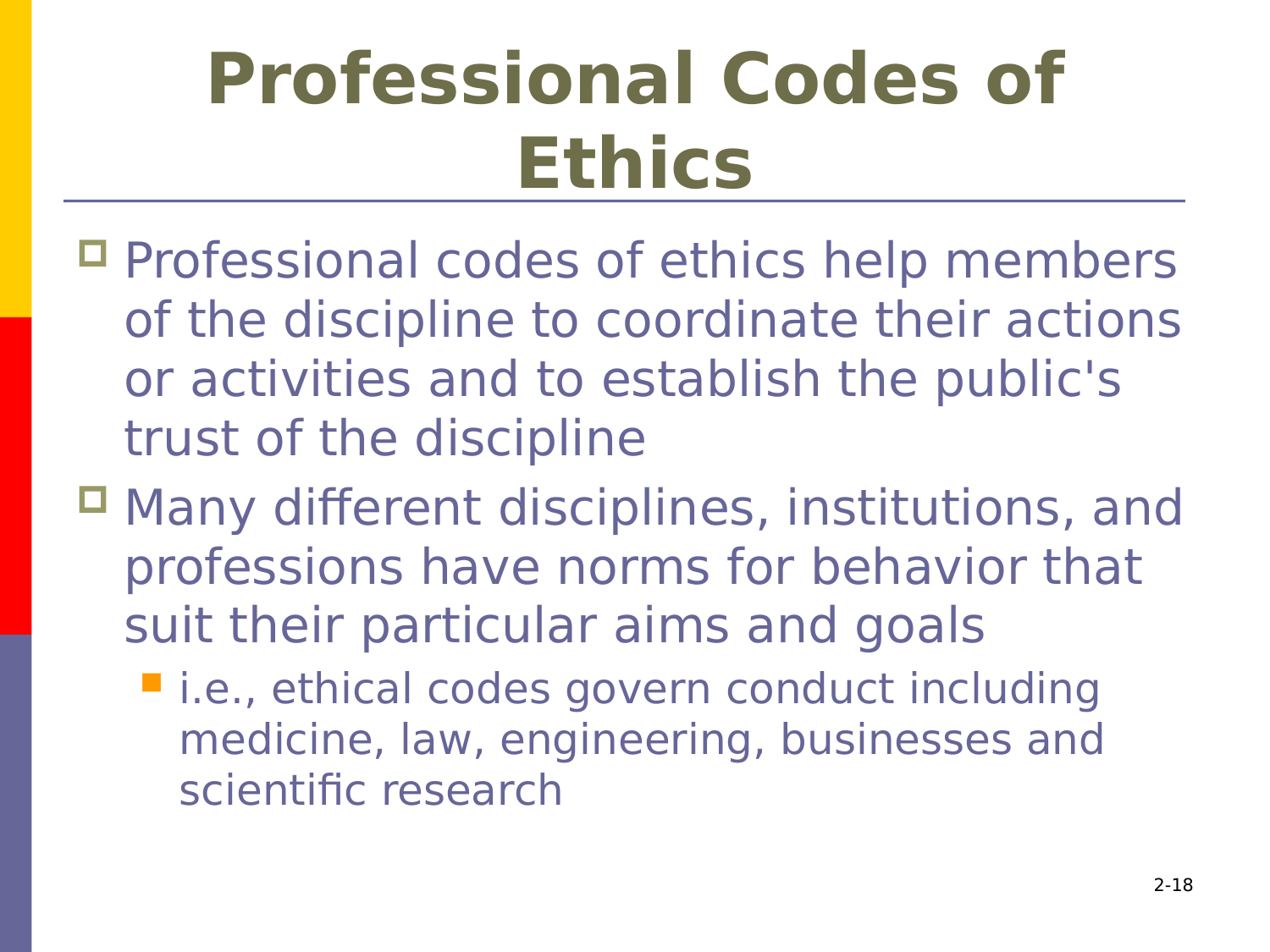

# Professional Codes of Ethics
Professional codes of ethics help members of the discipline to coordinate their actions or activities and to establish the public's trust of the discipline
Many different disciplines, institutions, and professions have norms for behavior that suit their particular aims and goals
i.e., ethical codes govern conduct including medicine, law, engineering, businesses and scientific research
2-18